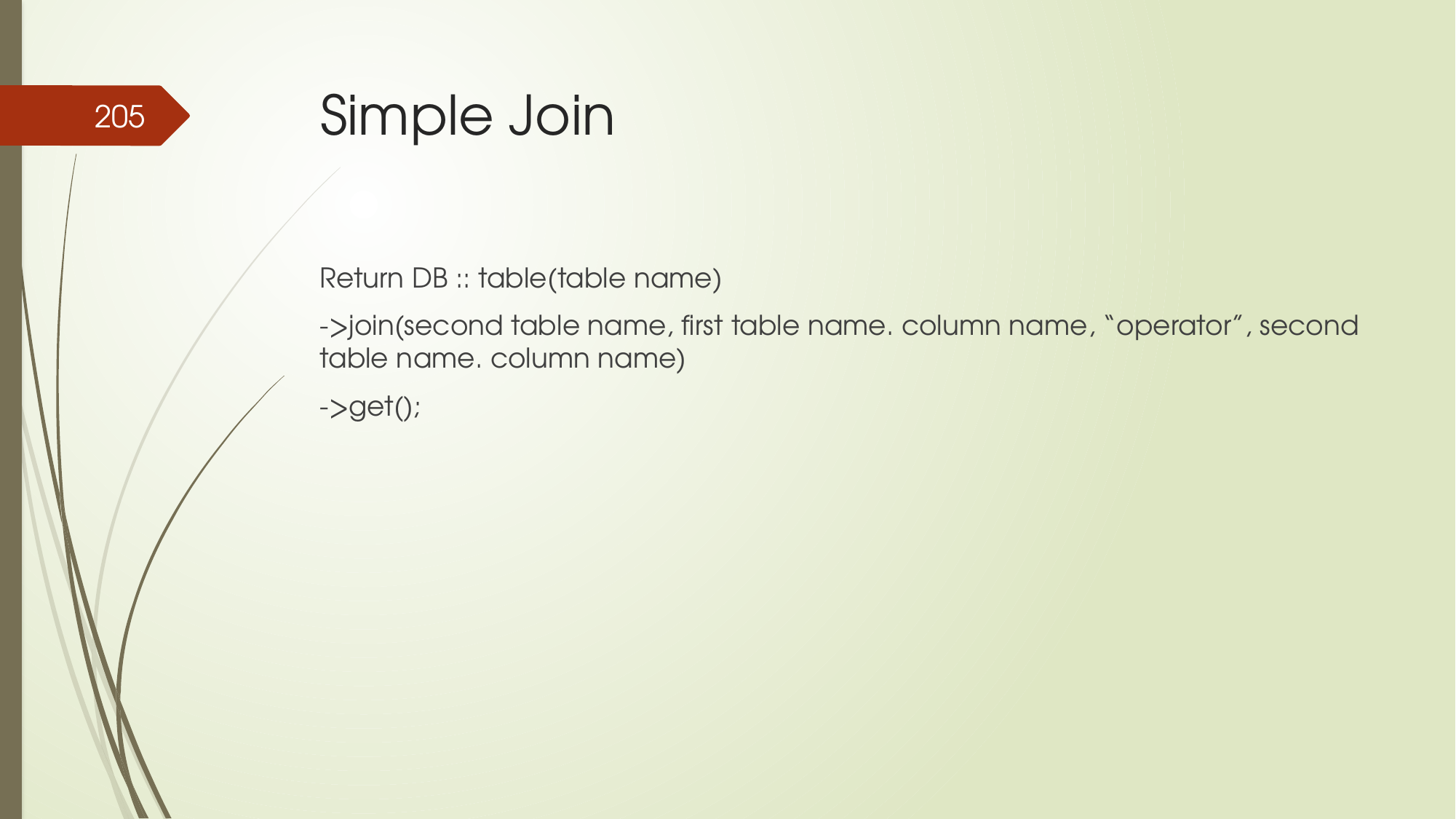

# Simple Join
205
Return DB :: table(table name)
->join(second table name, first table name. column name, “operator”, second table name. column name)
->get();